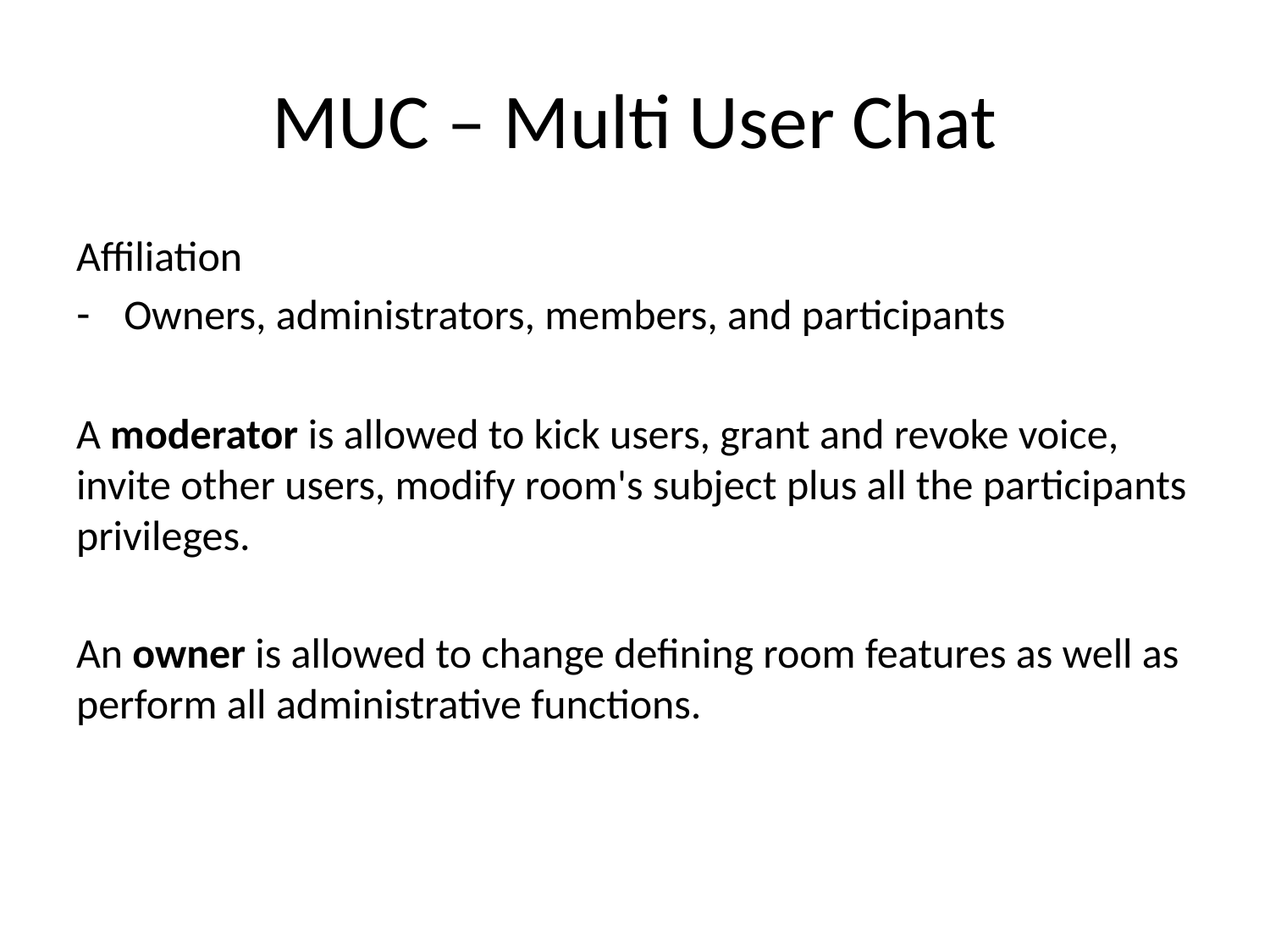

# MUC – Multi User Chat
Affiliation
Owners, administrators, members, and participants

A moderator is allowed to kick users, grant and revoke voice, invite other users, modify room's subject plus all the participants privileges.

An owner is allowed to change defining room features as well as perform all administrative functions.